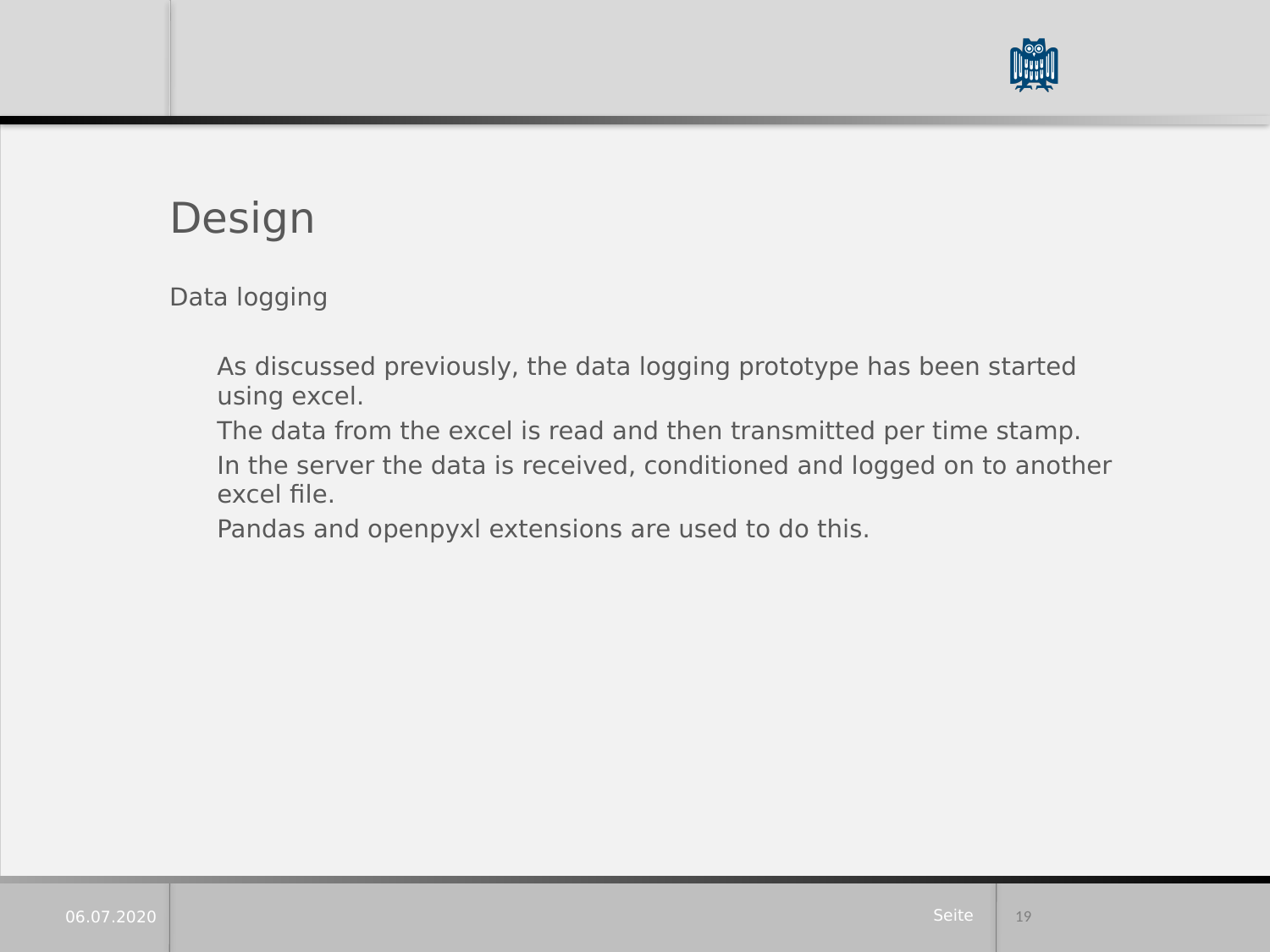

Design

Data logging

	As discussed previously, the data logging prototype has been started using excel.
	The data from the excel is read and then transmitted per time stamp.
	In the server the data is received, conditioned and logged on to another excel file.
	Pandas and openpyxl extensions are used to do this.

19
06.07.2020